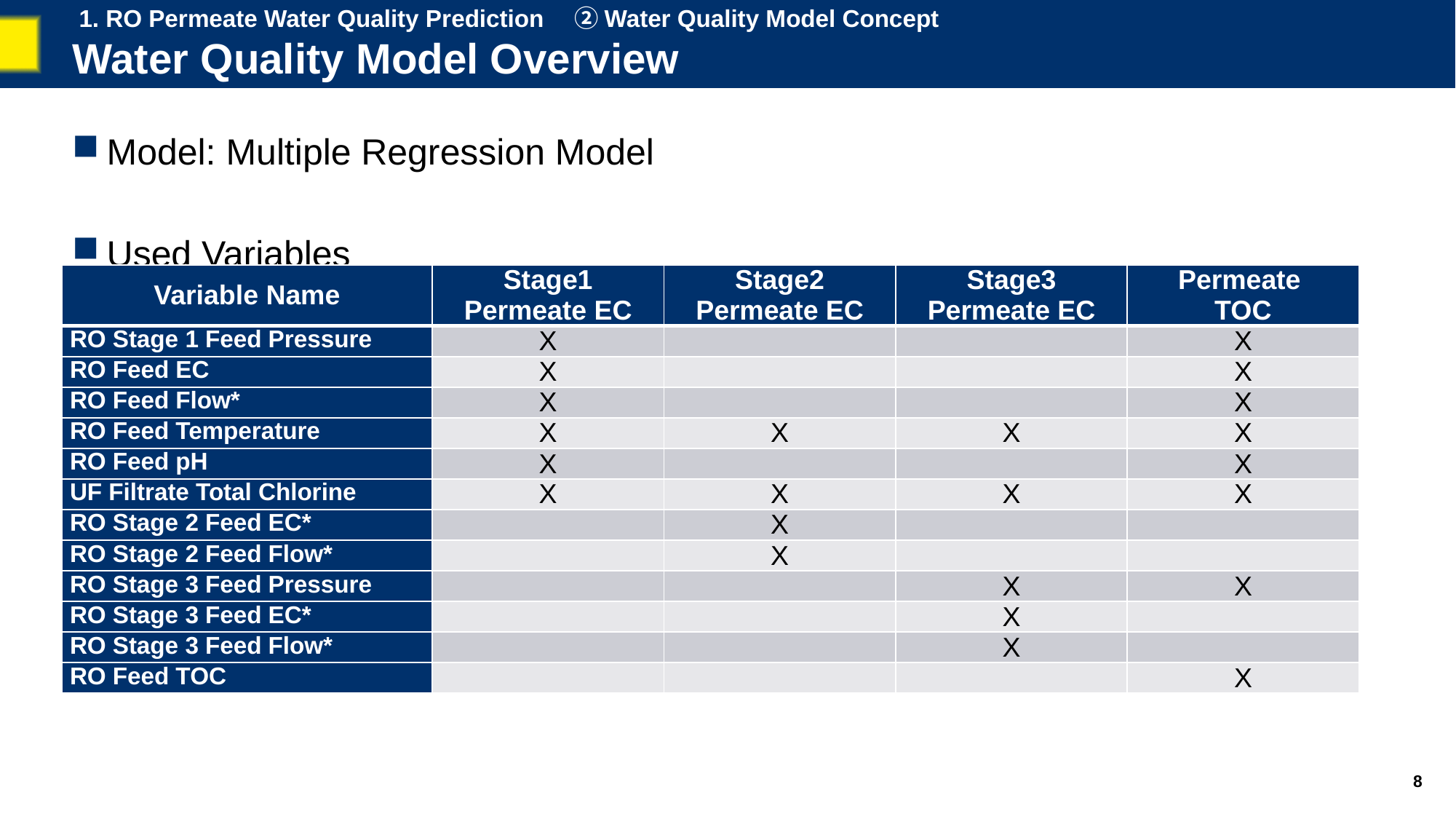

1. RO Permeate Water Quality Prediction　②Water Quality Model Concept
Water Quality Model Overview
Model: Multiple Regression Model

Used Variables

| Variable Name | Stage1 Permeate EC | Stage2 Permeate EC | Stage3 Permeate EC | Permeate TOC |
| --- | --- | --- | --- | --- |
| RO Stage 1 Feed Pressure | X |  |  | X |
| RO Feed EC | X |  |  | X |
| RO Feed Flow\* | X |  |  | X |
| RO Feed Temperature | X | X | X | X |
| RO Feed pH | X |  |  | X |
| UF Filtrate Total Chlorine | X | X | X | X |
| RO Stage 2 Feed EC\* |  | X |  |  |
| RO Stage 2 Feed Flow\* |  | X |  |  |
| RO Stage 3 Feed Pressure |  |  | X | X |
| RO Stage 3 Feed EC\* |  |  | X |  |
| RO Stage 3 Feed Flow\* |  |  | X |  |
| RO Feed TOC |  |  |  | X |

8